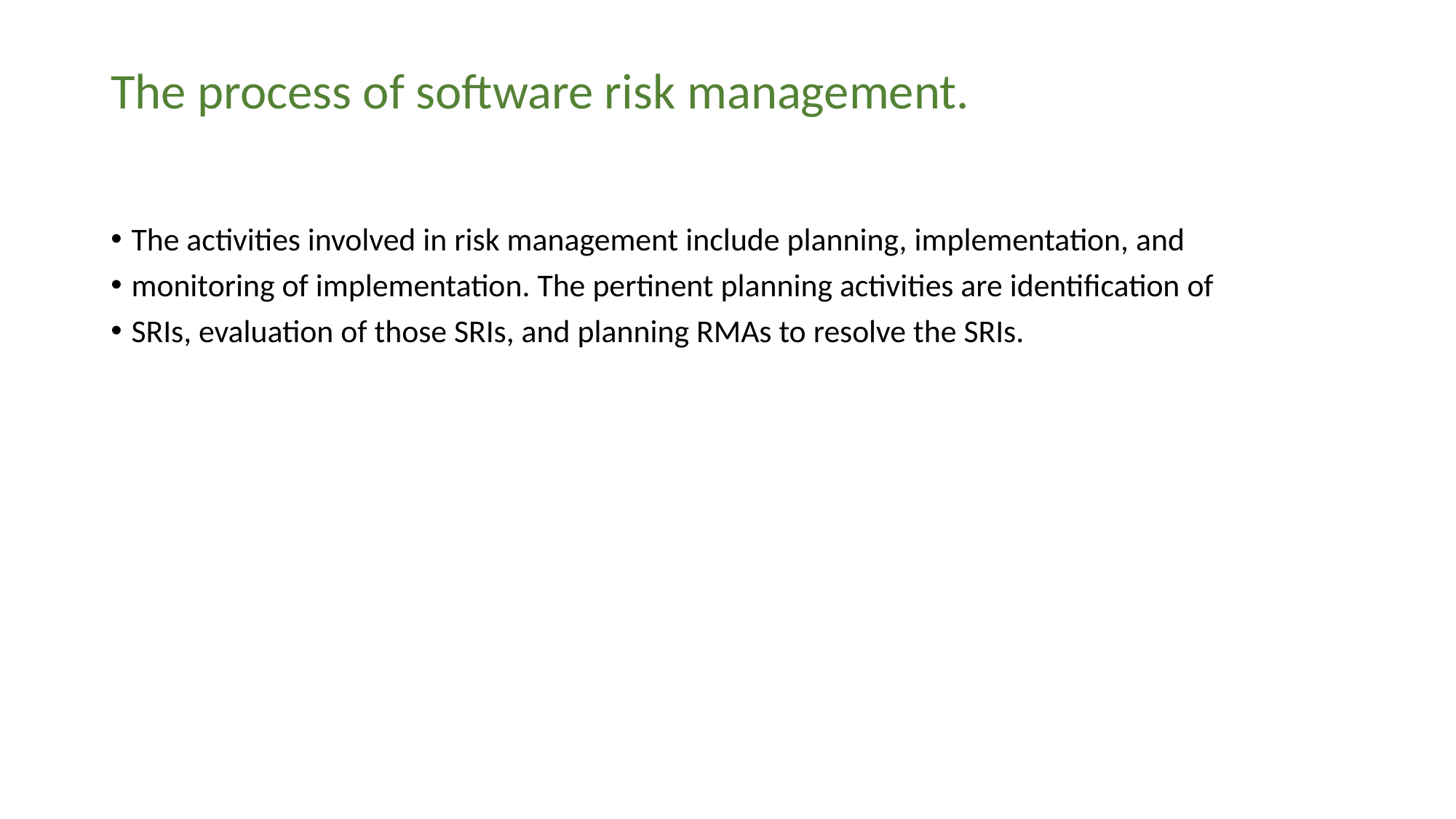

# The process of software risk management.
The activities involved in risk management include planning, implementation, and
monitoring of implementation. The pertinent planning activities are identification of
SRIs, evaluation of those SRIs, and planning RMAs to resolve the SRIs.